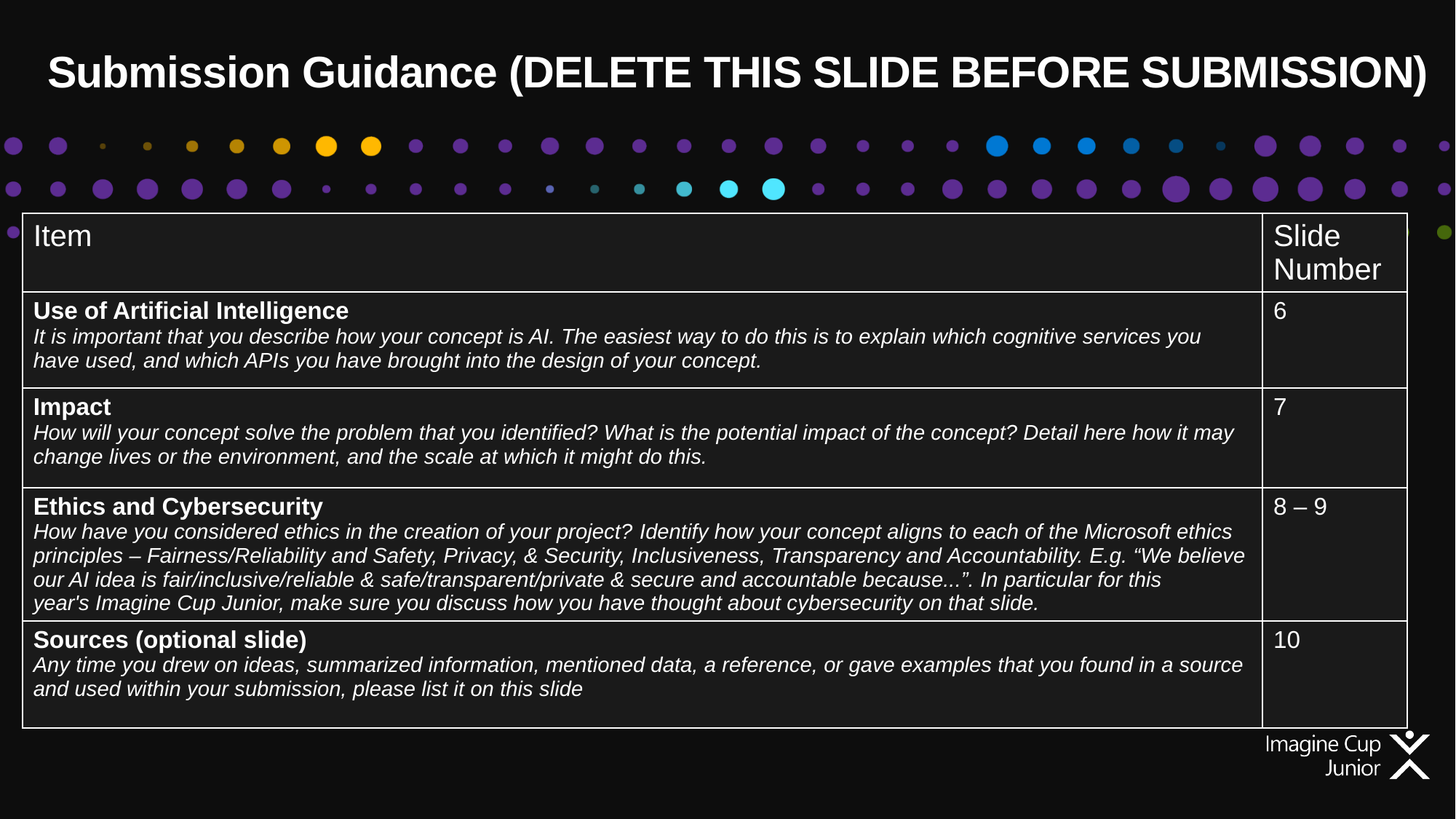

# Submission Guidance (DELETE THIS SLIDE BEFORE SUBMISSION)
| Item | Slide Number |
| --- | --- |
| Use of Artificial Intelligence It is important that you describe how your concept is AI. The easiest way to do this is to explain which cognitive services you have used, and which APIs you have brought into the design of your concept. | 6 |
| Impact How will your concept solve the problem that you identified? What is the potential impact of the concept? Detail here how it may change lives or the environment, and the scale at which it might do this. | 7 |
| Ethics and Cybersecurity How have you considered ethics in the creation of your project? Identify how your concept aligns to each of the Microsoft ethics principles – Fairness/Reliability and Safety, Privacy, & Security, Inclusiveness, Transparency and Accountability. E.g. “We believe our AI idea is fair/inclusive/reliable & safe/transparent/private & secure and accountable because...”. In particular for this year's Imagine Cup Junior, make sure you discuss how you have thought about cybersecurity on that slide. | 8 – 9 |
| Sources (optional slide) Any time you drew on ideas, summarized information, mentioned data, a reference, or gave examples that you found in a source and used within your submission, please list it on this slide | 10 |